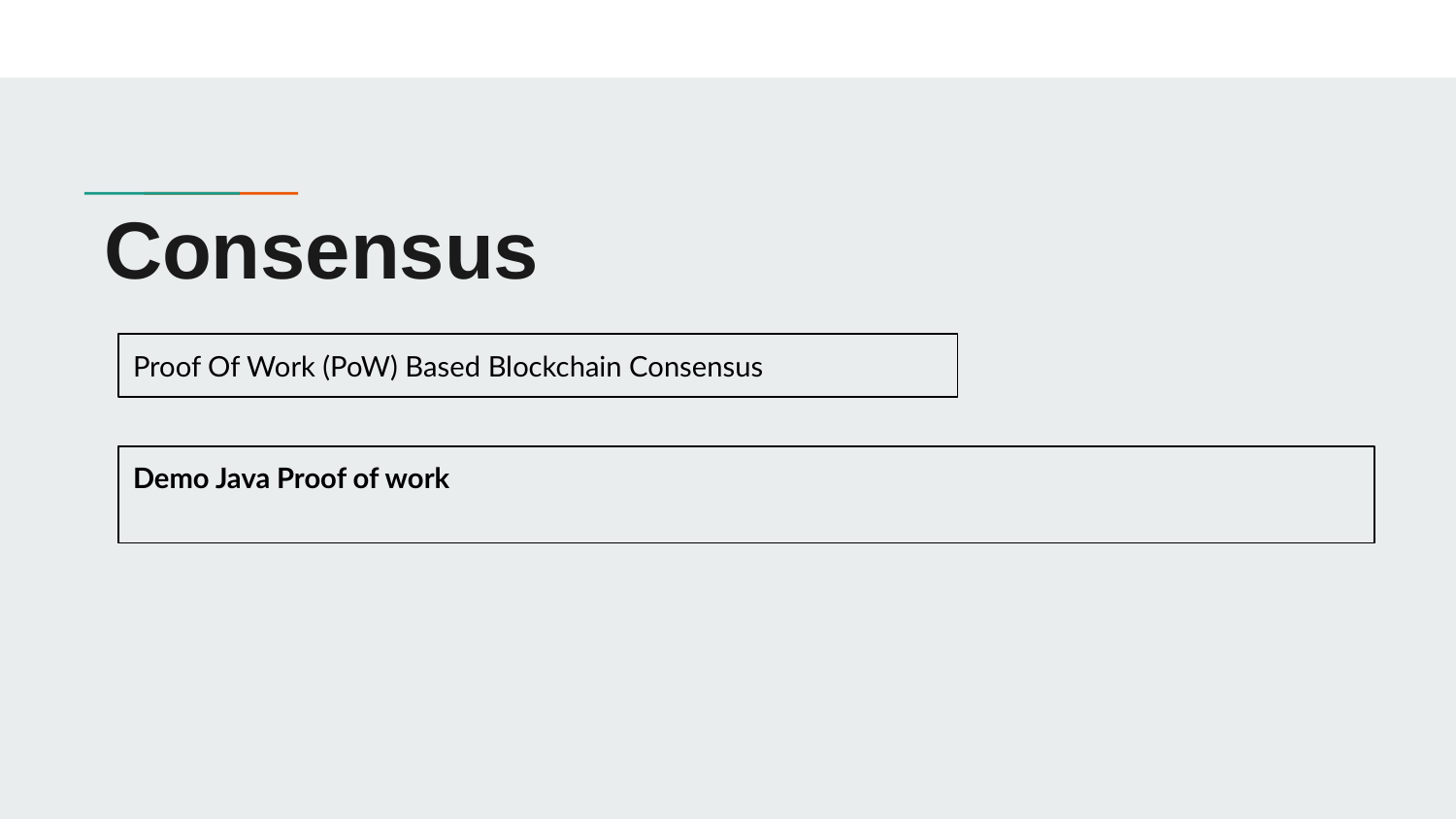

# Consensus
Proof Of Work (PoW) Based Blockchain Consensus
Demo Java Proof of work